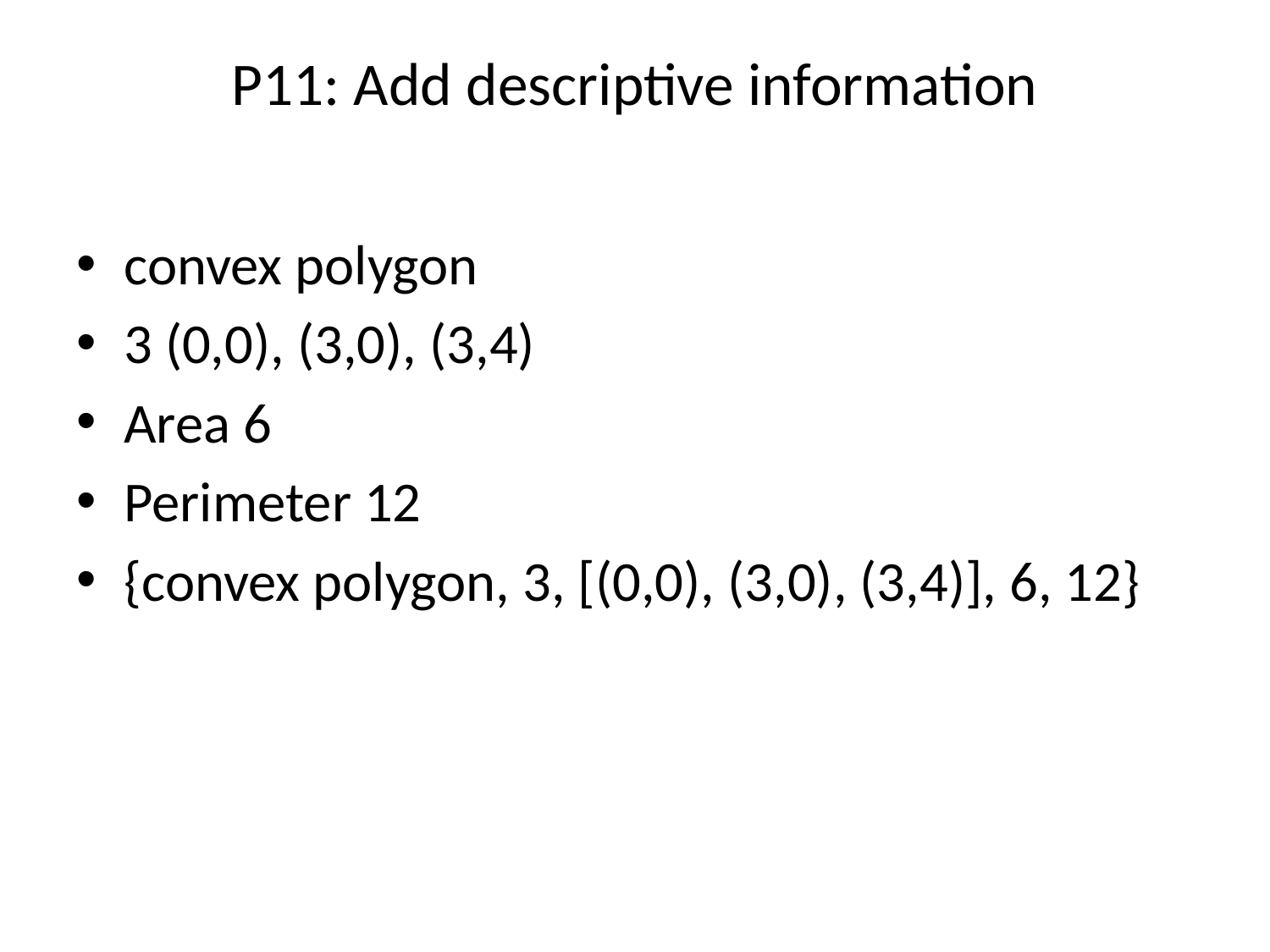

# P11: Add descriptive information
convex polygon
3 (0,0), (3,0), (3,4)
Area 6
Perimeter 12
{convex polygon, 3, [(0,0), (3,0), (3,4)], 6, 12}